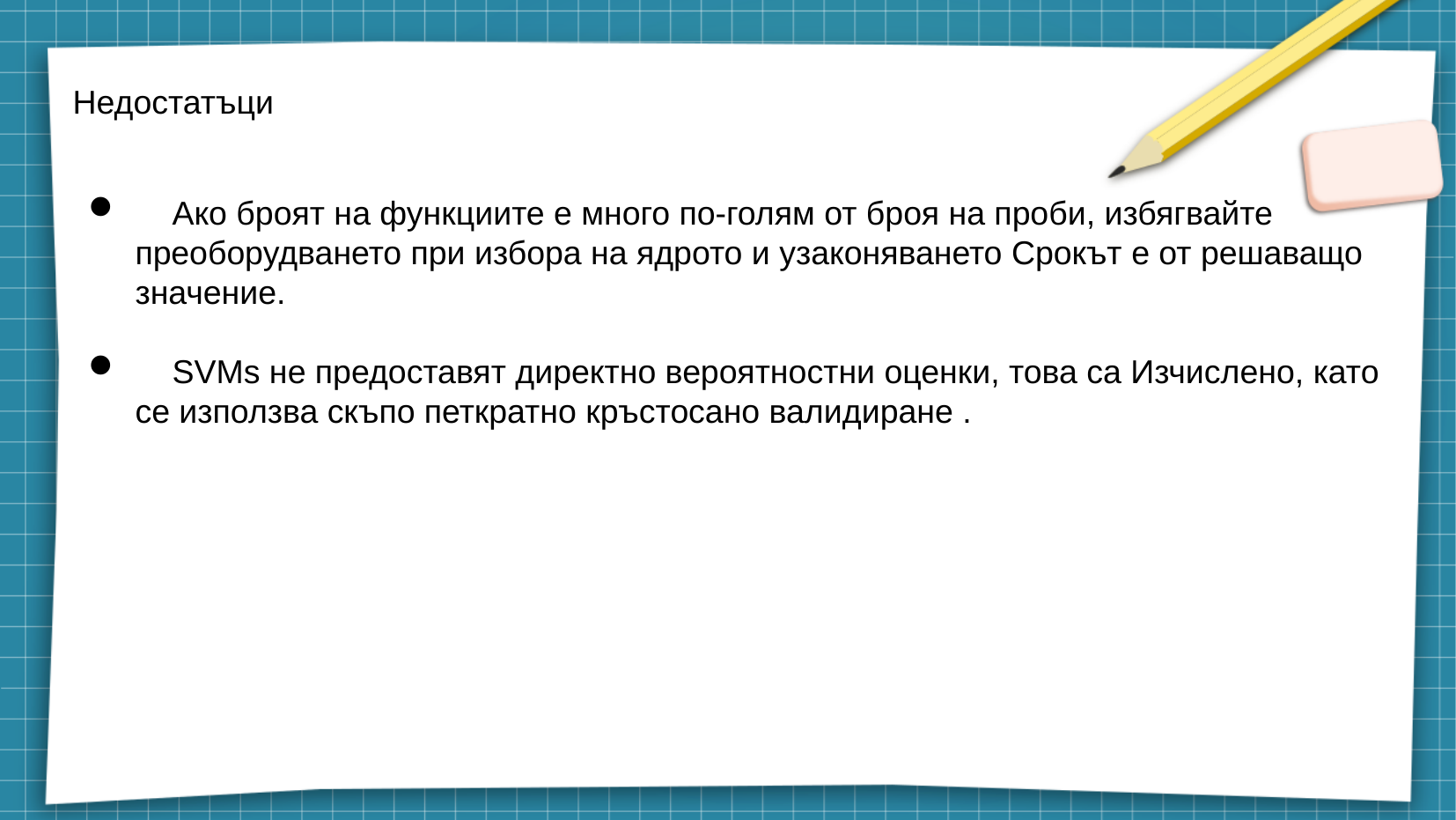

# Недостатъци
    Ако броят на функциите е много по-голям от броя на проби, избягвайте преоборудването при избора на ядрото и узаконяването Срокът е от решаващо значение.

    SVMs не предоставят директно вероятностни оценки, това са Изчислено, като се използва скъпо петкратно кръстосано валидиране .